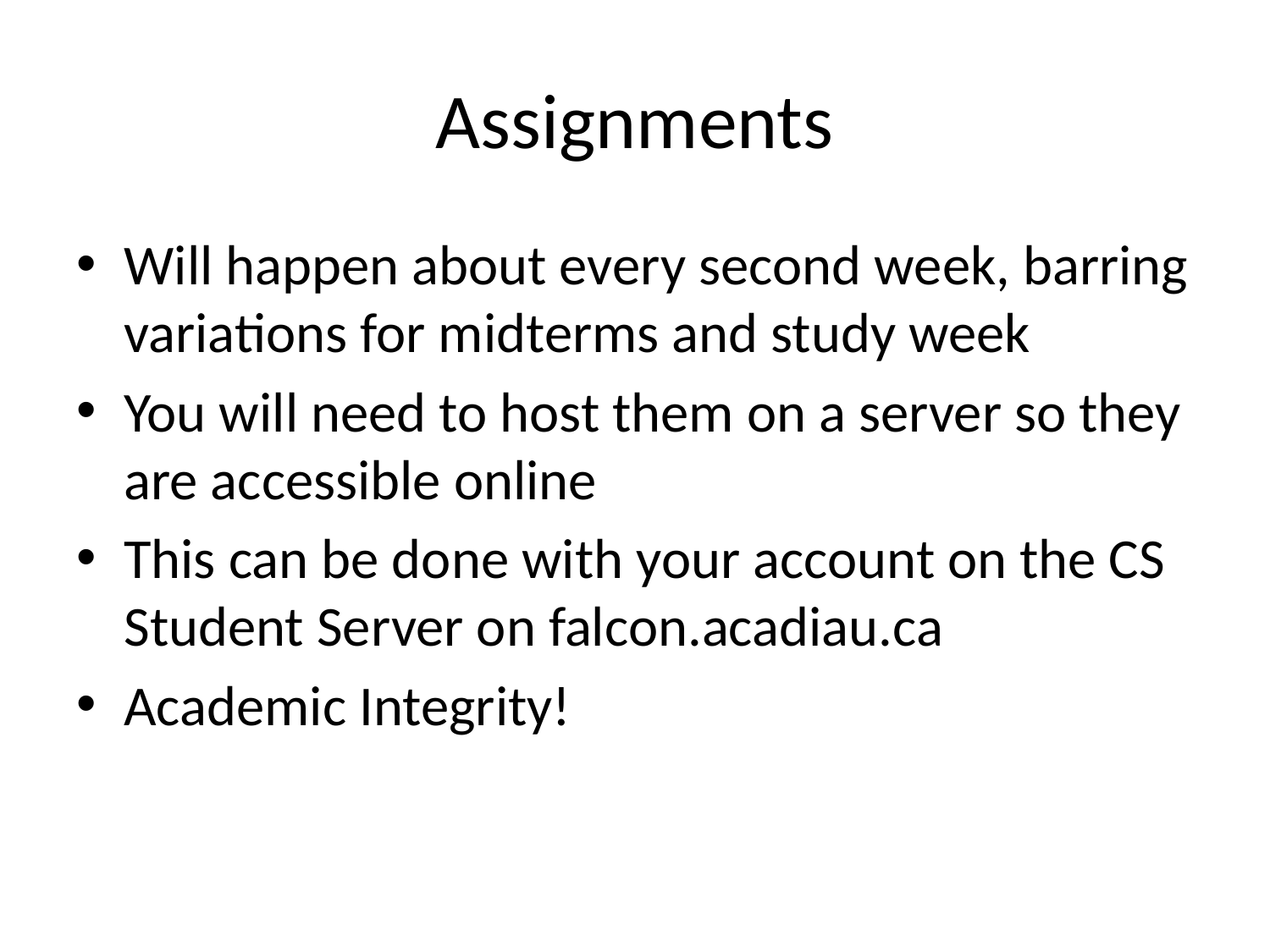

# Assignments
Will happen about every second week, barring variations for midterms and study week
You will need to host them on a server so they are accessible online
This can be done with your account on the CS Student Server on falcon.acadiau.ca
Academic Integrity!